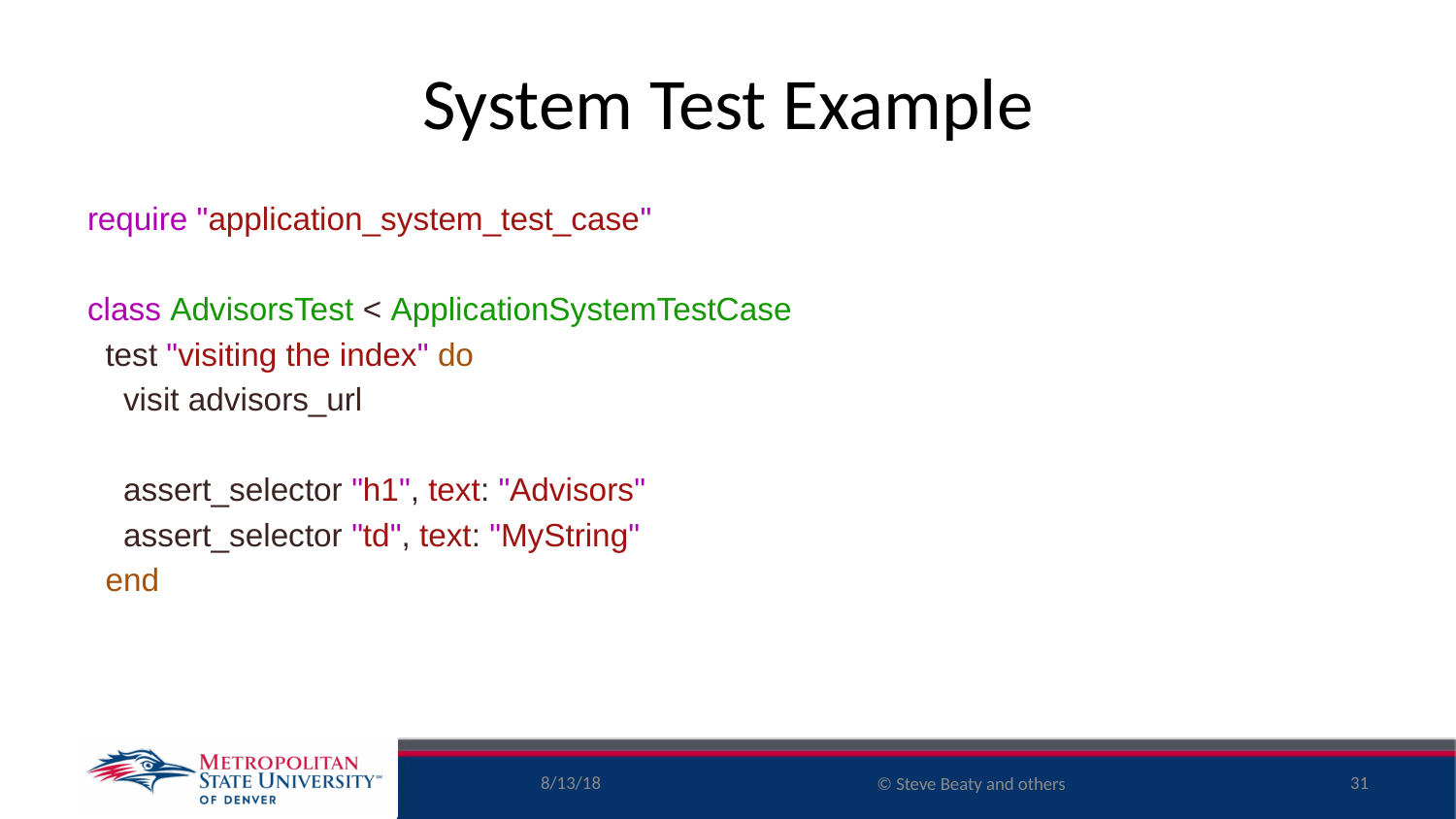

# System Test Example
require "application_system_test_case"

class AdvisorsTest < ApplicationSystemTestCase
  test "visiting the index" do
    visit advisors_url

    assert_selector "h1", text: "Advisors"
    assert_selector "td", text: "MyString"
  end

8/13/18
31
© Steve Beaty and others